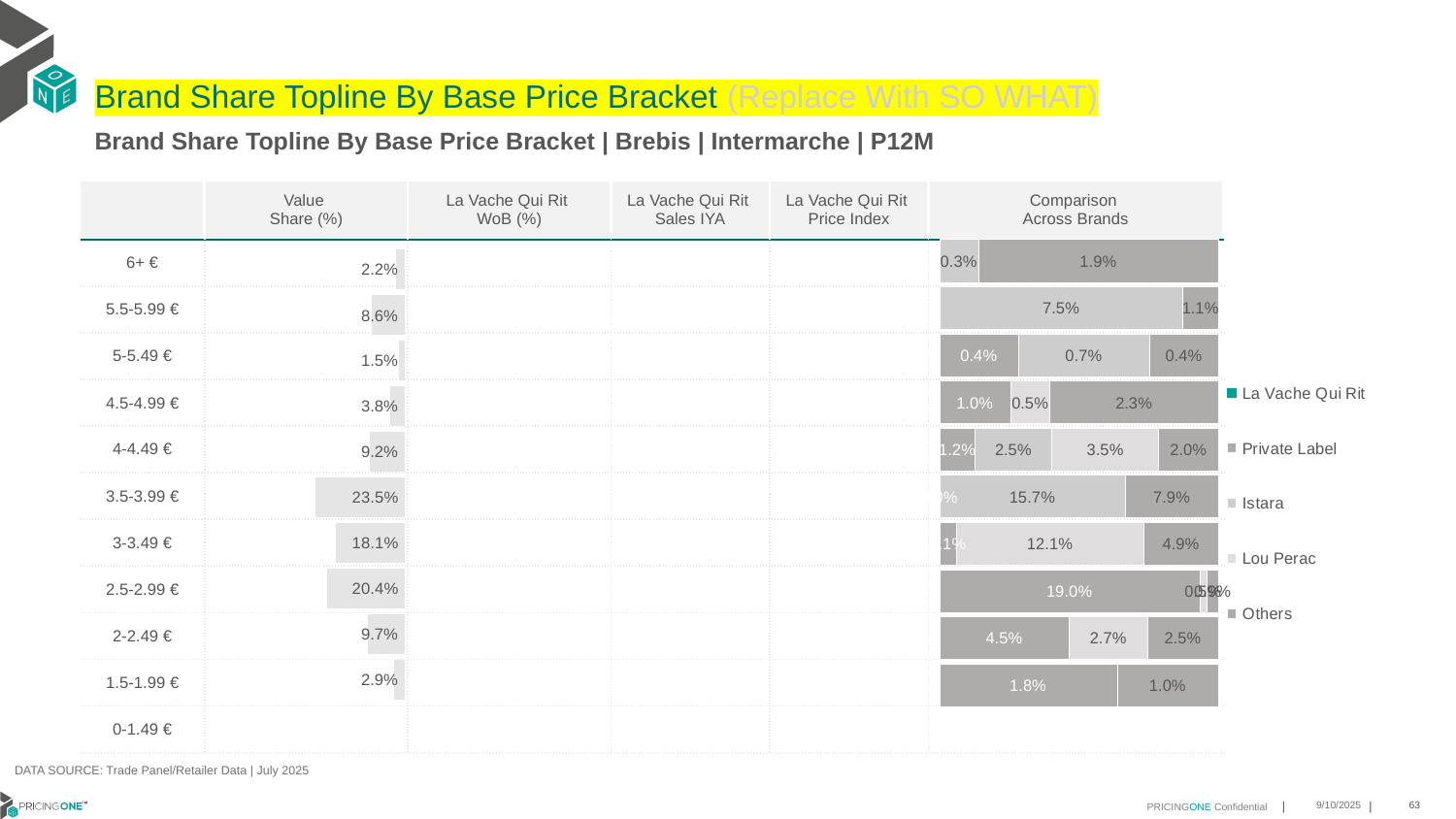

# Brand Share Topline By Base Price Bracket (Replace With SO WHAT)
Brand Share Topline By Base Price Bracket | Brebis | Intermarche | P12M
|  | Value Share (%) | La Vache Qui Rit WoB (%) | La Vache Qui Rit Sales IYA | La Vache Qui Rit Price Index | Comparison Across Brands |
| --- | --- | --- | --- | --- | --- |
| 6+ € |  |  |  |  |  |
| 5.5-5.99 € |  |  |  |  |  |
| 5-5.49 € |  |  |  |  |  |
| 4.5-4.99 € |  |  |  |  |  |
| 4-4.49 € |  |  |  |  |  |
| 3.5-3.99 € |  |  |  |  |  |
| 3-3.49 € |  |  |  |  |  |
| 2.5-2.99 € |  |  |  |  |  |
| 2-2.49 € |  |  |  |  |  |
| 1.5-1.99 € |  |  |  |  |  |
| 0-1.49 € |  |  |  |  |  |

### Chart

| Category | La Vache Qui Rit | Private Label | Istara | Lou Perac | Others |
|---|---|---|---|---|---|
| 6+ € | None | None | 0.003045613978991316 | None | 0.018802079437575857 |
| 5.5-5.99 € | None | None | 0.07538950913313056 | None | 0.011031262555639744 |
| 5-5.49 € | None | 0.004242866493354825 | 0.007025020207978017 | None | 0.0037116160234848396 |
| 4.5-4.99 € | None | 0.009819402437671211 | None | 0.005368651188126331 | 0.023247691855885096 |
| 4-4.49 € | None | 0.011778201192094651 | 0.025381543944715312 | 0.03529511070660262 | 0.019758758519278136 |
| 3.5-3.99 € | None | 2.236343222918883e-06 | 0.1567708003234799 | None | 0.07865894776149657 |
| 3-3.49 € | None | 0.011011135466633473 | None | 0.12133356286779519 | 0.04883260028857392 |
| 2.5-2.99 € | None | 0.190002146889494 | None | 0.005010027382357403 | 0.008673014836186432 |
| 2-2.49 € | None | 0.04525016877254068 | None | 0.027205876615139415 | 0.02476193412665468 |
| 1.5-1.99 € | None | 0.01820416690695461 | None | None | 0.010386053744942296 |
| 0-1.49 € | None | None | None | None | None |

### Chart

| Category | Value Share |
|---|---|
|  | 0.021847693416567174 |

### Chart

| Category | Brand WoB % |
|---|---|
|  | None |
DATA SOURCE: Trade Panel/Retailer Data | July 2025

9/10/2025
63